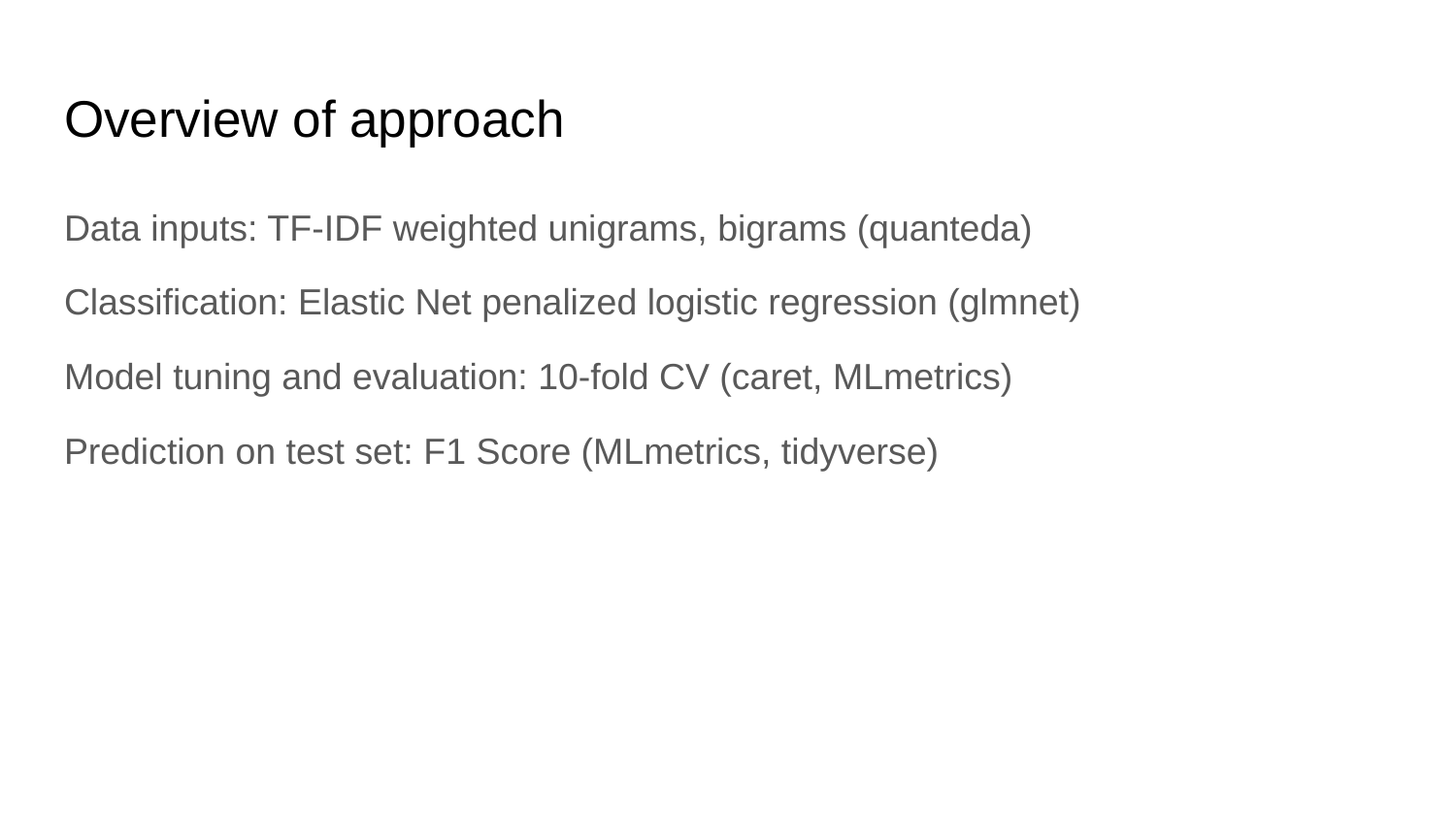

# Overview of approach
Data inputs: TF-IDF weighted unigrams, bigrams (quanteda)
Classification: Elastic Net penalized logistic regression (glmnet)
Model tuning and evaluation: 10-fold CV (caret, MLmetrics)
Prediction on test set: F1 Score (MLmetrics, tidyverse)